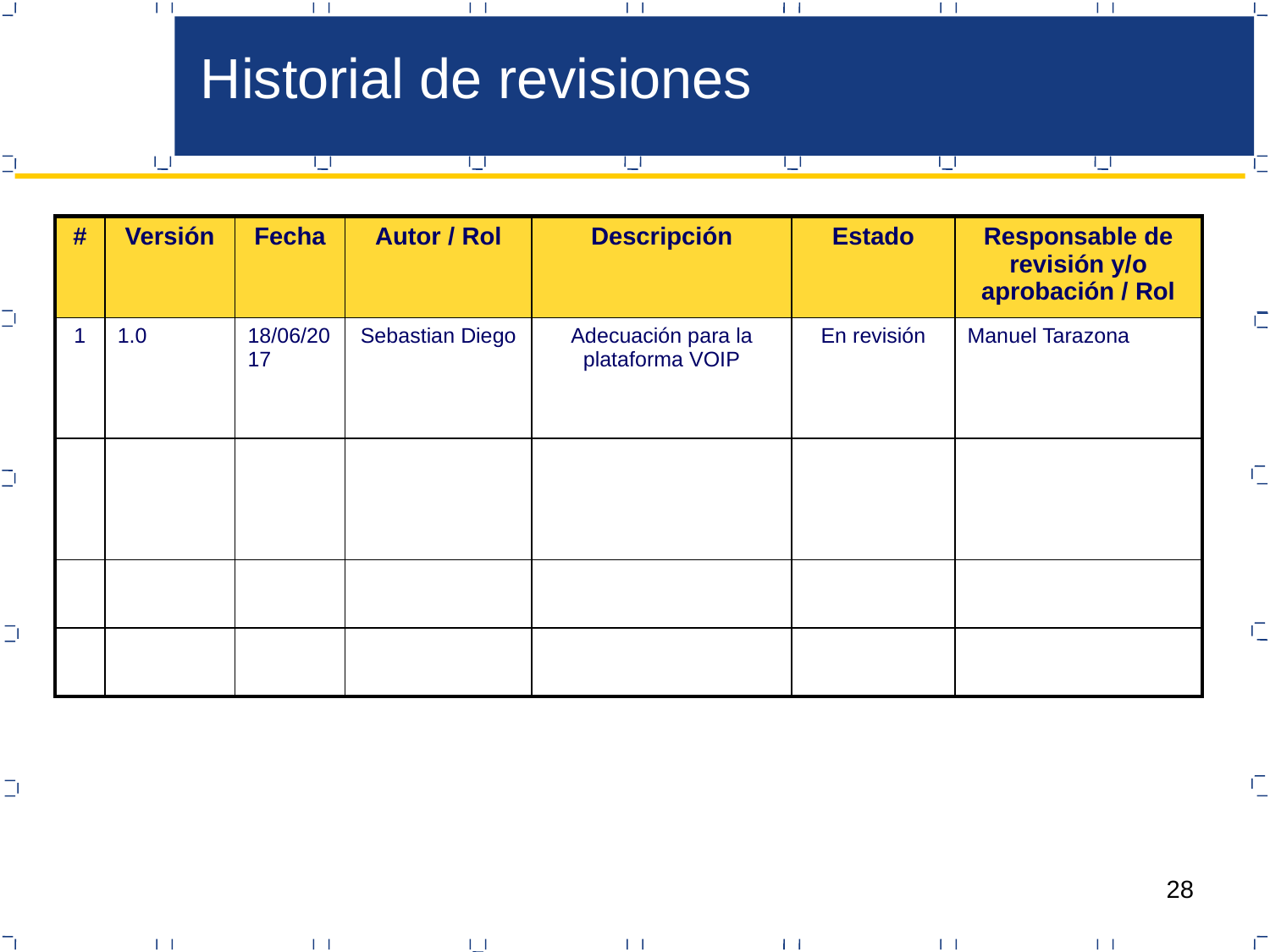

Historial de revisiones

| # | Versión | Fecha | Autor / Rol | Descripción | Estado | Responsable de revisión y/o aprobación / Rol |
| --- | --- | --- | --- | --- | --- | --- |
| 1 | 1.0 | 18/06/2017 | Sebastian Diego | Adecuación para la plataforma VOIP | En revisión | Manuel Tarazona |
|  |  |  |  |  |  |  |
|  |  |  |  |  |  |  |
|  |  |  |  |  |  |  |